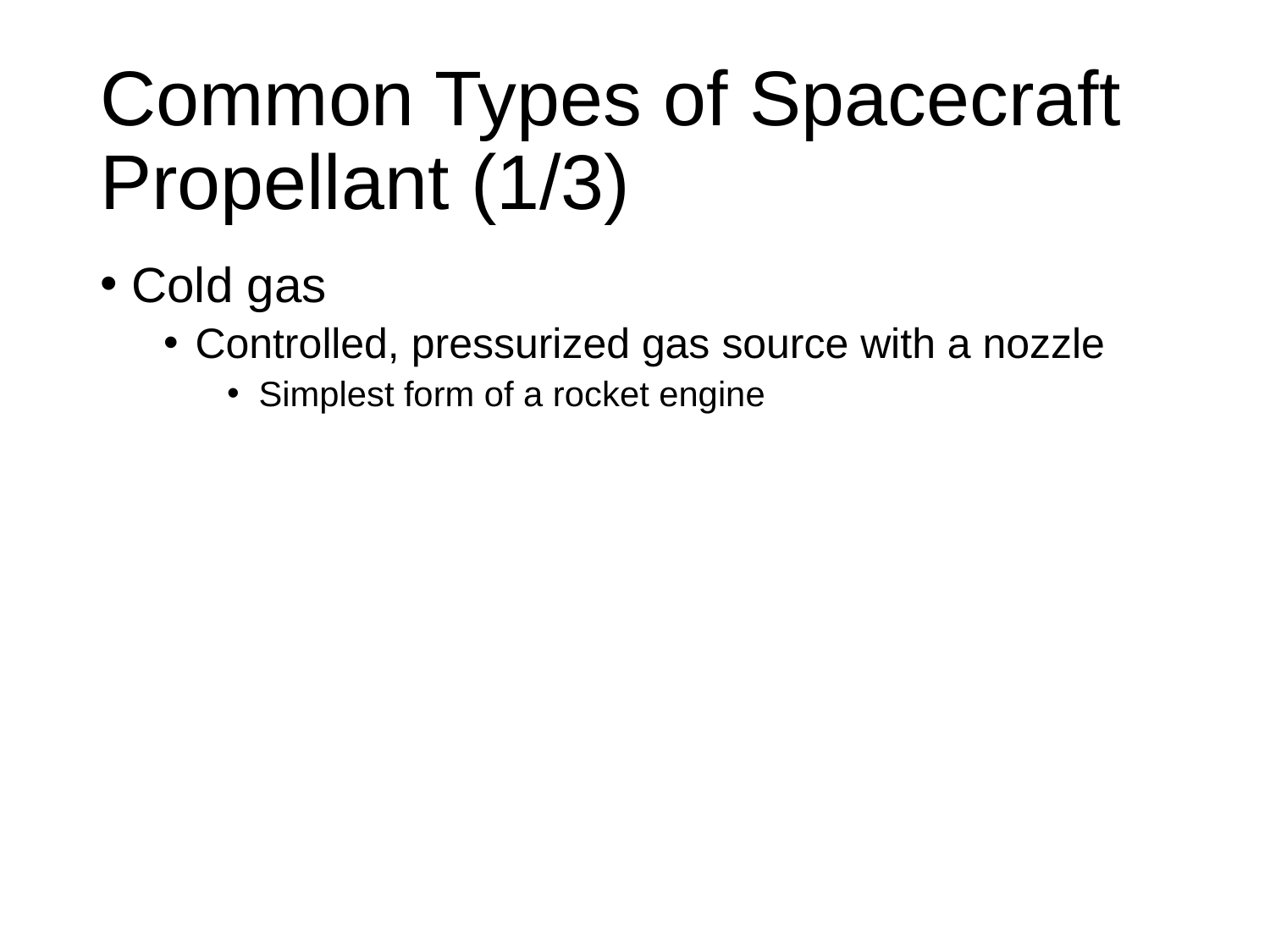

# Common Types of Spacecraft Propellant (1/3)
Cold gas
Controlled, pressurized gas source with a nozzle
Simplest form of a rocket engine